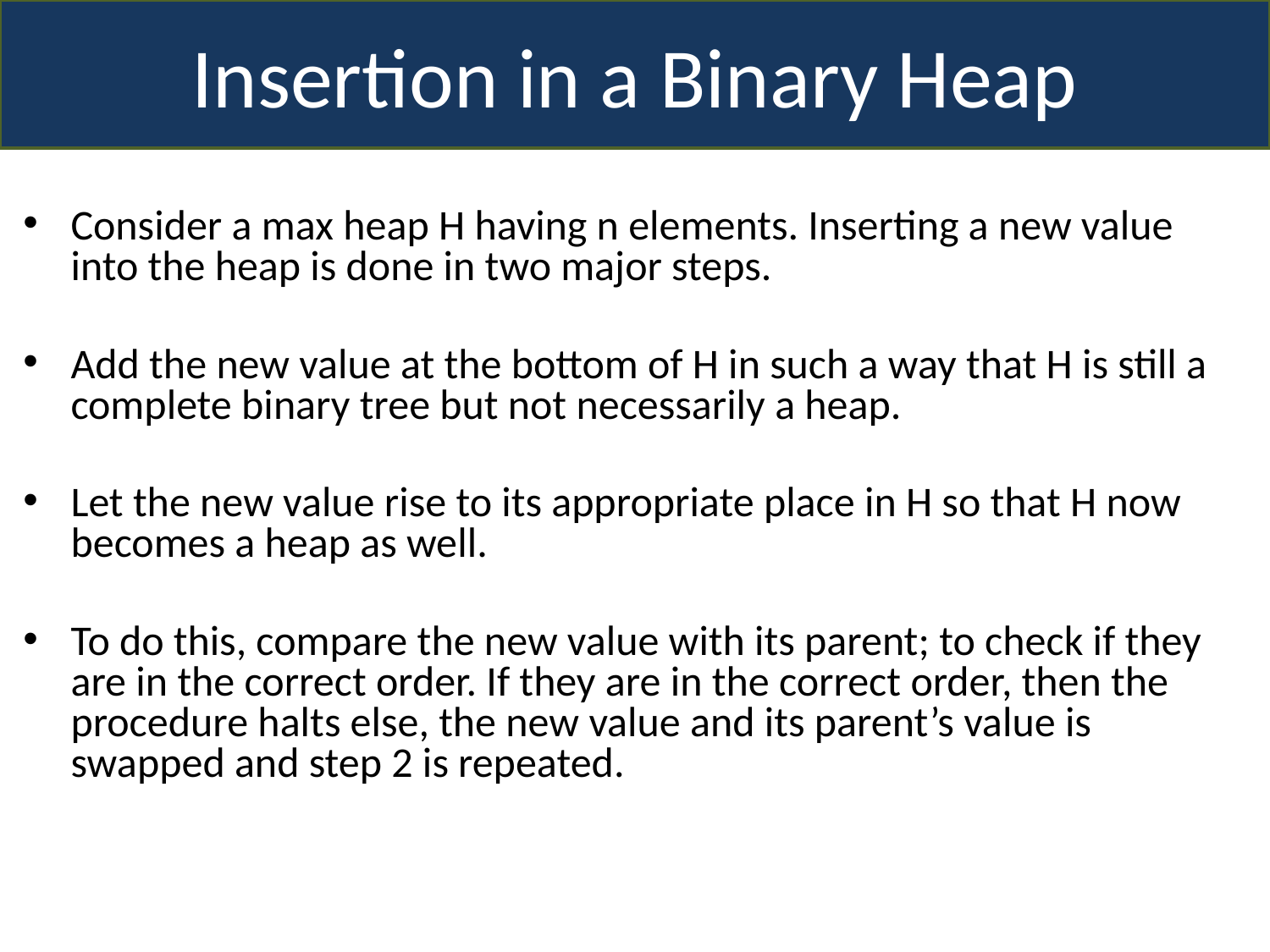

Insertion in a Binary Heap
Consider a max heap H having n elements. Inserting a new value into the heap is done in two major steps.

Add the new value at the bottom of H in such a way that H is still a complete binary tree but not necessarily a heap.

Let the new value rise to its appropriate place in H so that H now becomes a heap as well.

To do this, compare the new value with its parent; to check if they are in the correct order. If they are in the correct order, then the procedure halts else, the new value and its parent’s value is swapped and step 2 is repeated.